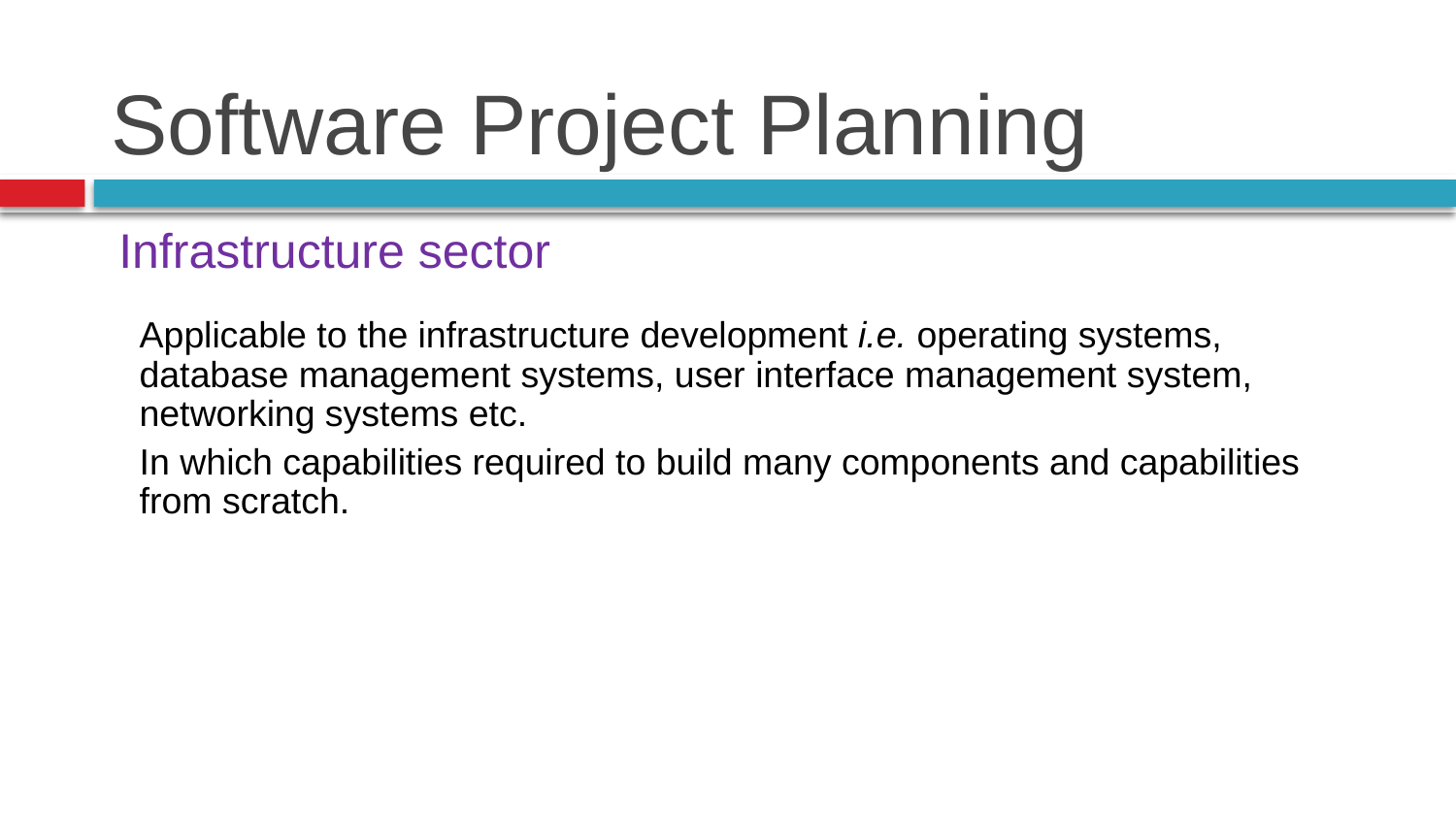

# Software Project Planning
Infrastructure sector
Applicable to the infrastructure development i.e. operating systems, database management systems, user interface management system, networking systems etc.
In which capabilities required to build many components and capabilities from scratch.